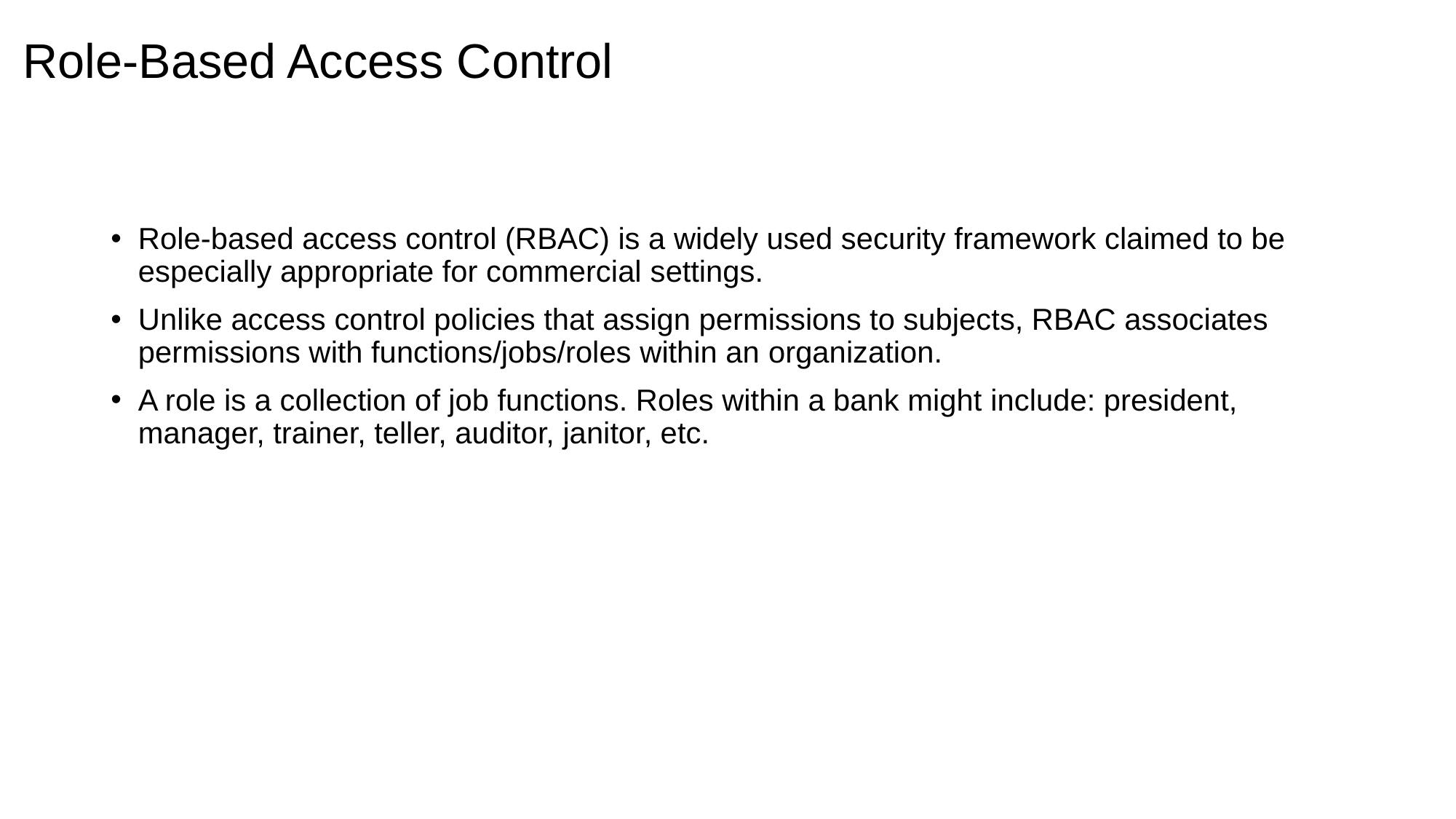

# Role-Based Access Control
Role-based access control (RBAC) is a widely used security framework claimed to be especially appropriate for commercial settings.
Unlike access control policies that assign permissions to subjects, RBAC associates permissions with functions/jobs/roles within an organization.
A role is a collection of job functions. Roles within a bank might include: president, manager, trainer, teller, auditor, janitor, etc.